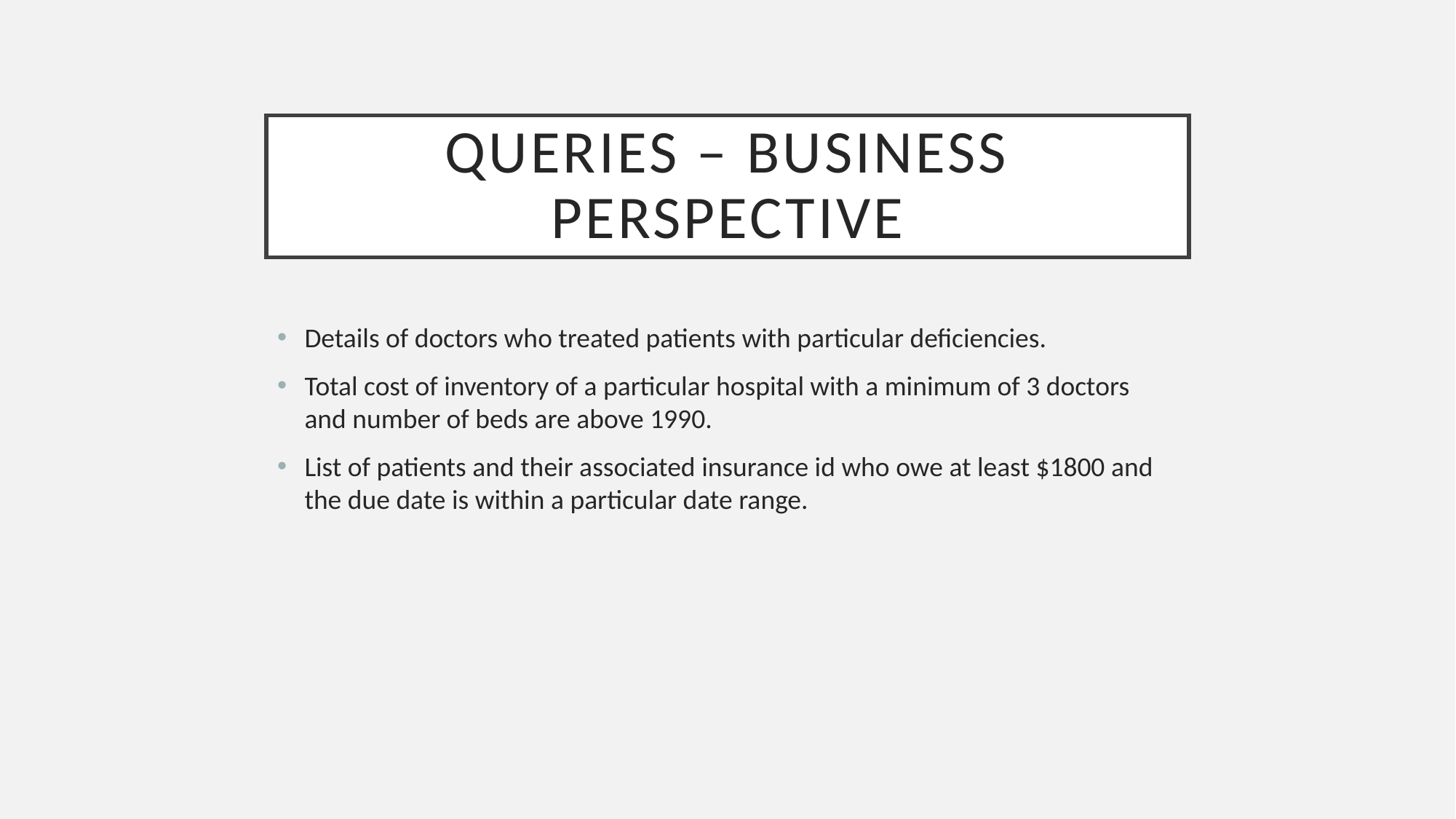

# QUERIES – BUSINESS PERSPECTIVE
Details of doctors who treated patients with particular deficiencies.
Total cost of inventory of a particular hospital with a minimum of 3 doctors and number of beds are above 1990.
List of patients and their associated insurance id who owe at least $1800 and the due date is within a particular date range.